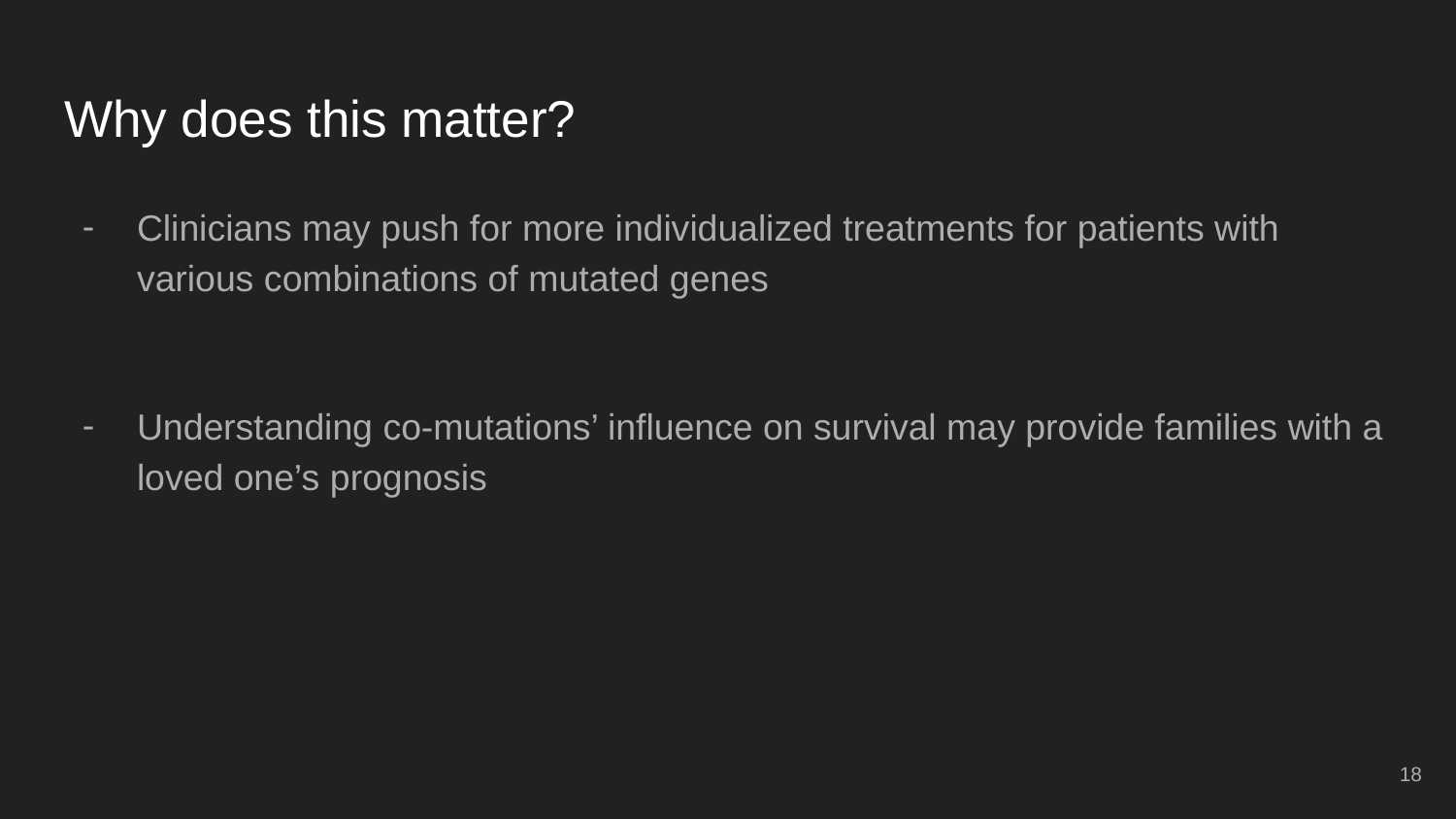

# Why does this matter?
Clinicians may push for more individualized treatments for patients with various combinations of mutated genes

Understanding co-mutations’ influence on survival may provide families with a loved one’s prognosis
18